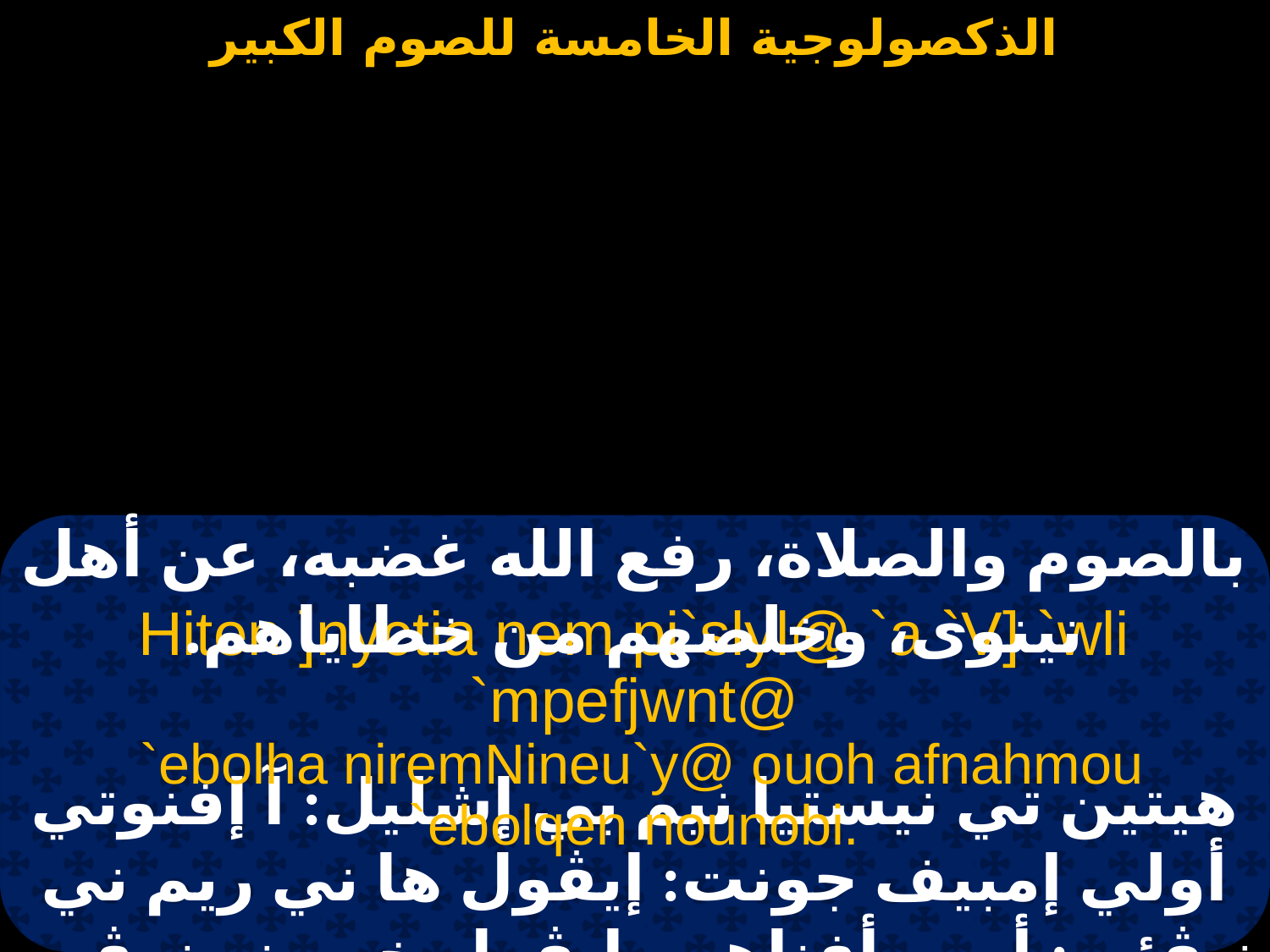

#
بالصوم والصلاة، رفع الله غضبه، عن أهل نينوى، وخلصهم من خطاياهم.
Hiten ]nyctia nem pi`slyl@ `a `V] `wli `mpefjwnt@
 `ebolha niremNineu`y@ ouoh afnahmou `ebolqen nounobi.
هيتين تي نيستيا نيم بي إشليل: آ إفنوتي أولي إمبيف جونت: إيڤول ها ني ريم ني نيڤئي: أووه أفناهمو إيڤول خين نو نوڤي.